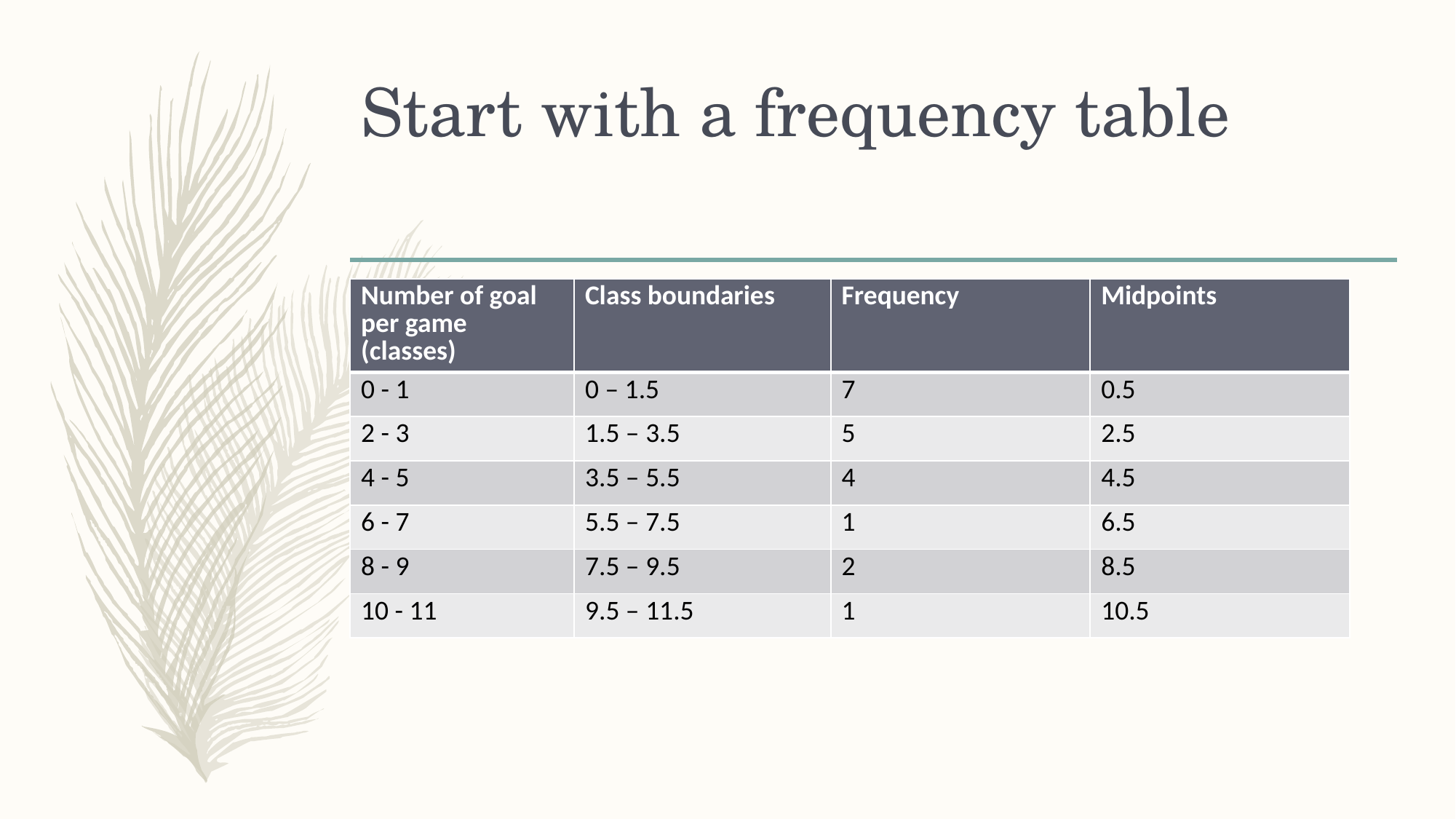

# Start with a frequency table
| Number of goal per game (classes) | Class boundaries | Frequency | Midpoints |
| --- | --- | --- | --- |
| 0 - 1 | 0 – 1.5 | 7 | 0.5 |
| 2 - 3 | 1.5 – 3.5 | 5 | 2.5 |
| 4 - 5 | 3.5 – 5.5 | 4 | 4.5 |
| 6 - 7 | 5.5 – 7.5 | 1 | 6.5 |
| 8 - 9 | 7.5 – 9.5 | 2 | 8.5 |
| 10 - 11 | 9.5 – 11.5 | 1 | 10.5 |